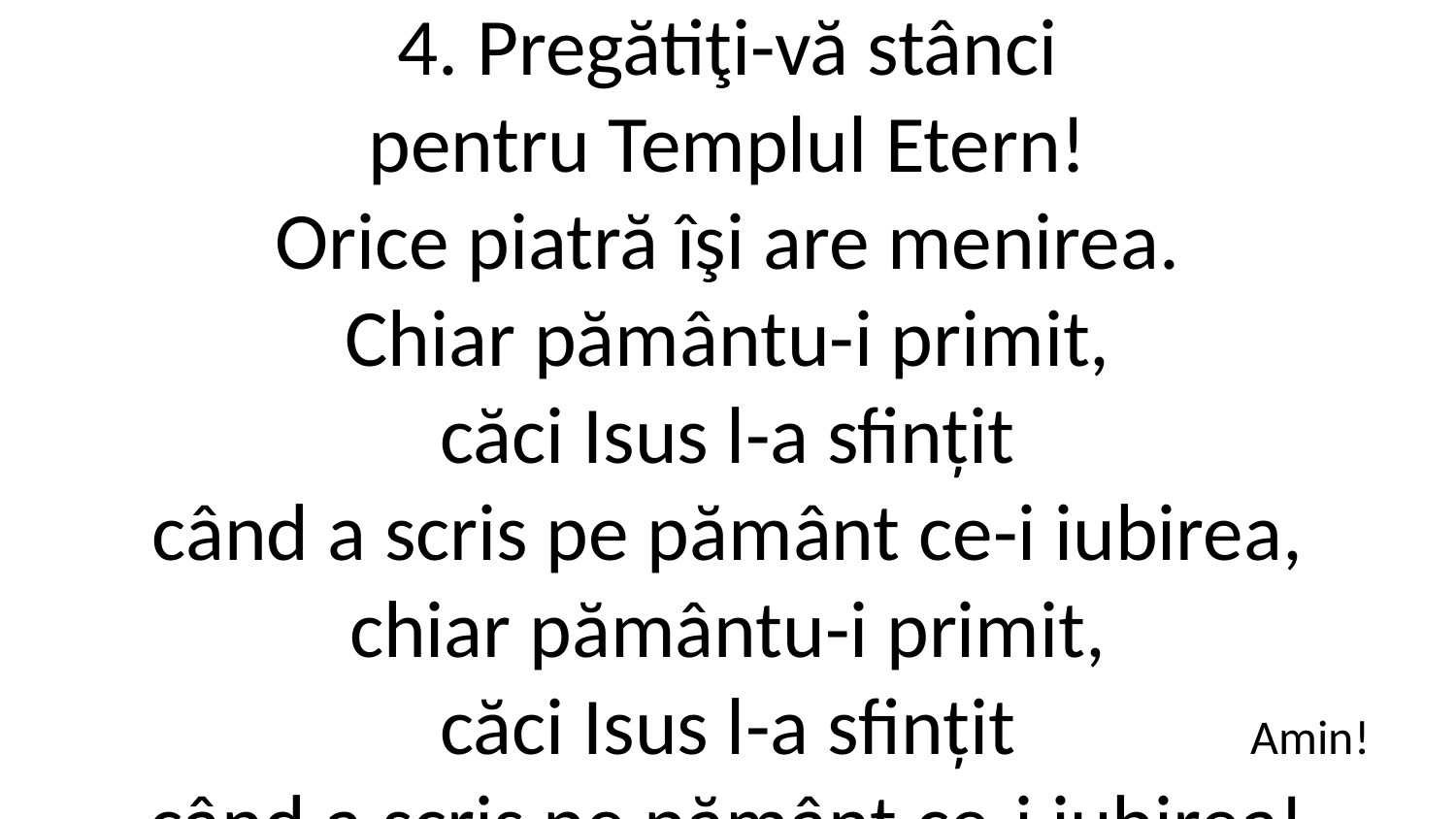

4. Pregătiţi-vă stânci
pentru Templul Etern!
Orice piatră îşi are menirea.
Chiar pământu-i primit,
căci Isus l-a sfințit
când a scris pe pământ ce-i iubirea,
chiar pământu-i primit,
căci Isus l­-a sfințit
când a scris pe pământ ce-i iubirea!

Amin!